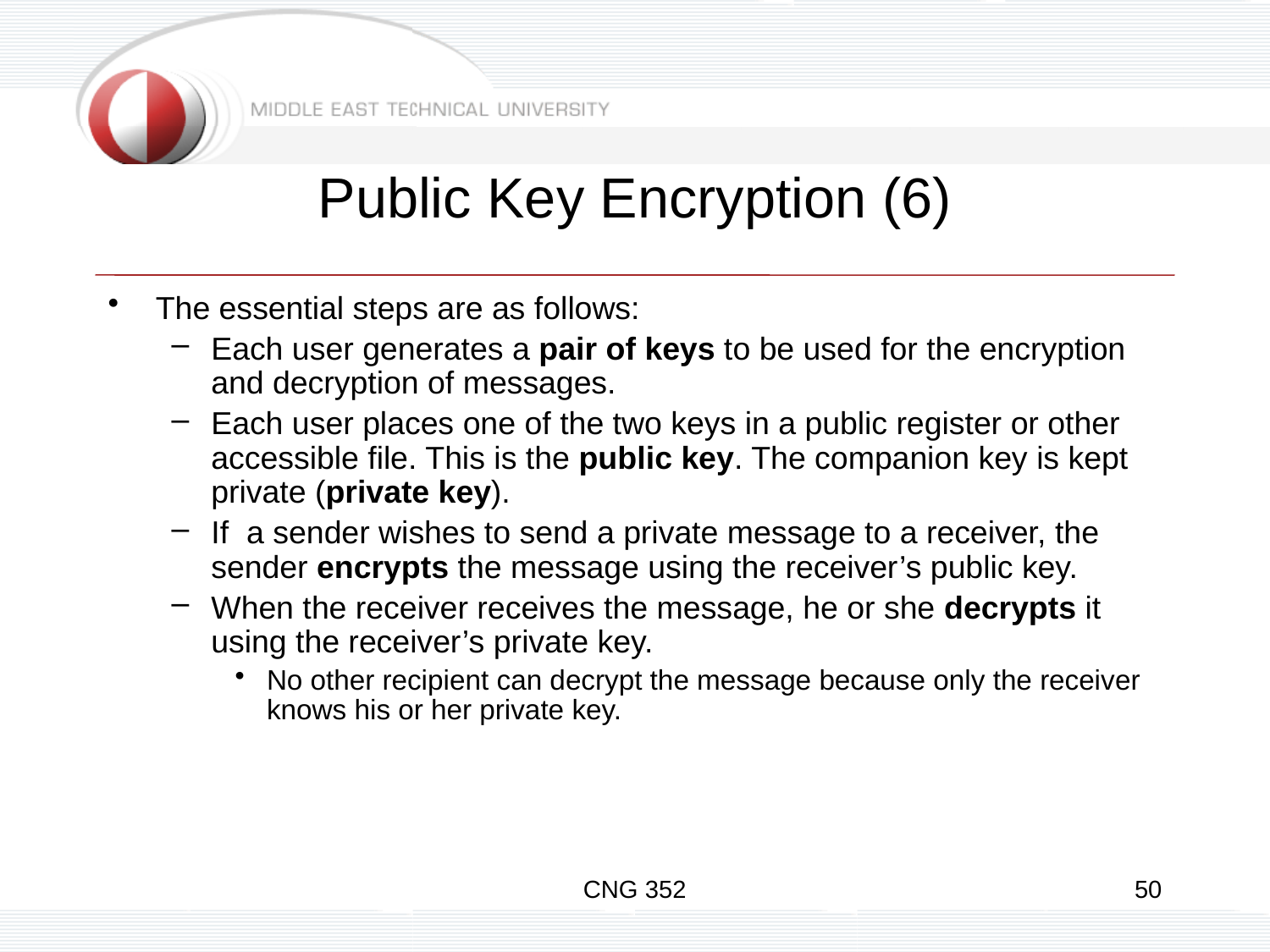

# Public Key Encryption (6)
The essential steps are as follows:
Each user generates a pair of keys to be used for the encryption and decryption of messages.
Each user places one of the two keys in a public register or other accessible file. This is the public key. The companion key is kept private (private key).
If  a sender wishes to send a private message to a receiver, the sender encrypts the message using the receiver’s public key.
When the receiver receives the message, he or she decrypts it using the receiver’s private key.
No other recipient can decrypt the message because only the receiver knows his or her private key.

CNG 352
50